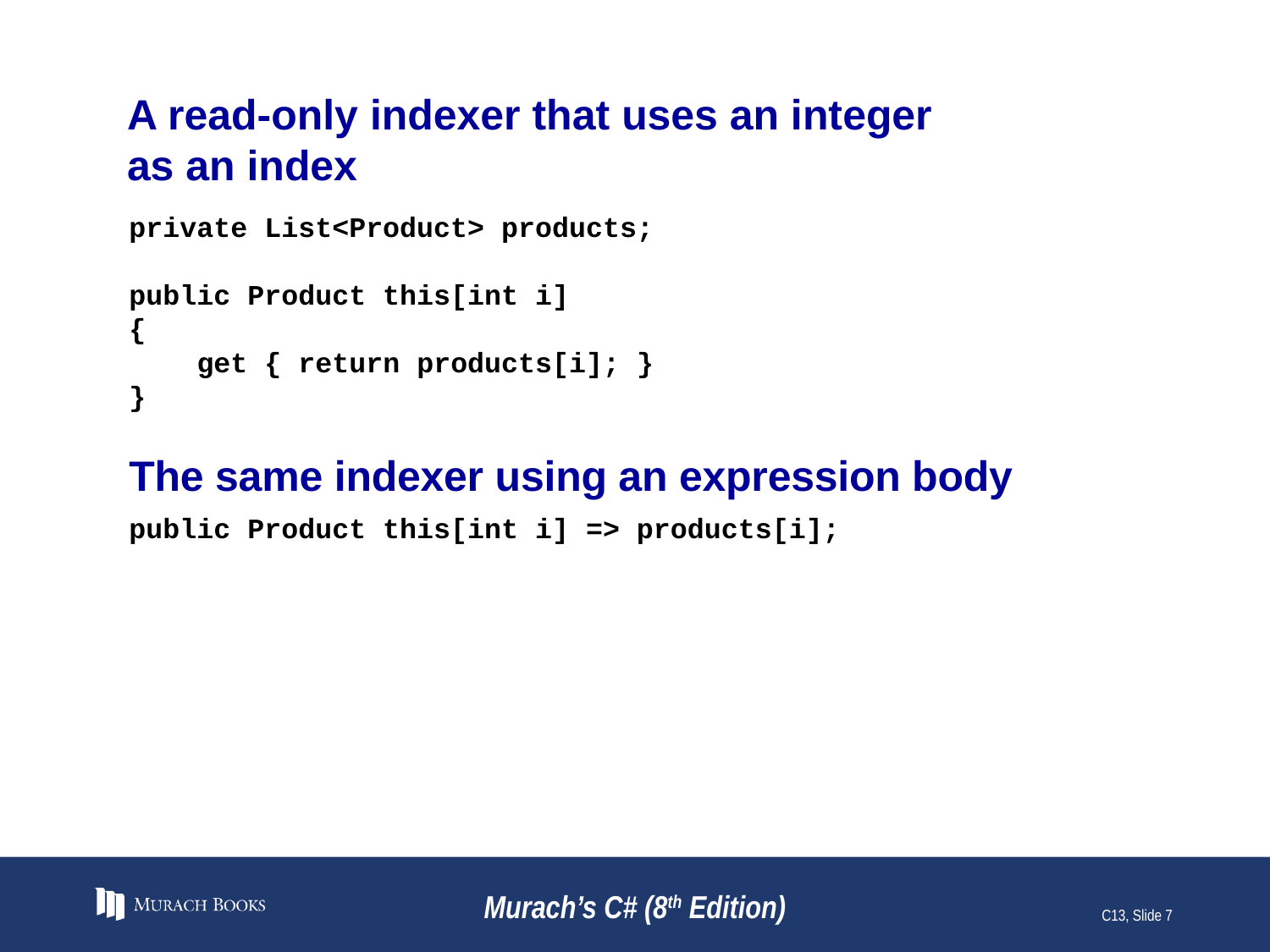

# A read-only indexer that uses an integer as an index
private List<Product> products;

public Product this[int i]
{
    get { return products[i]; }
}
The same indexer using an expression body
public Product this[int i] => products[i];

Murach’s C# (8th Edition)

C13, Slide 7